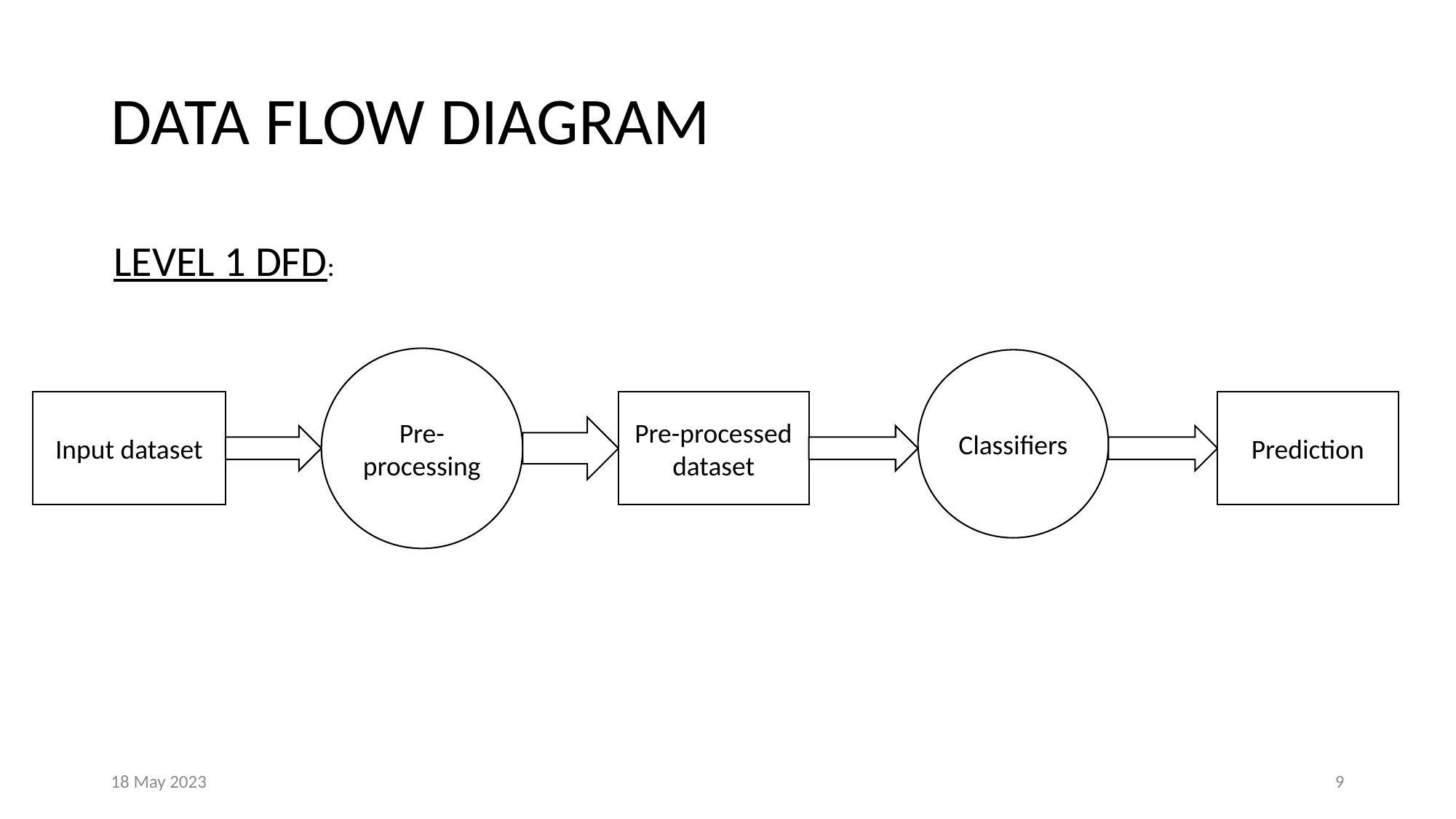

# DATA FLOW DIAGRAM
LEVEL 1 DFD:
Pre-processing
Classifiers
Input dataset
Pre-processed dataset
Prediction

18 May 2023
9